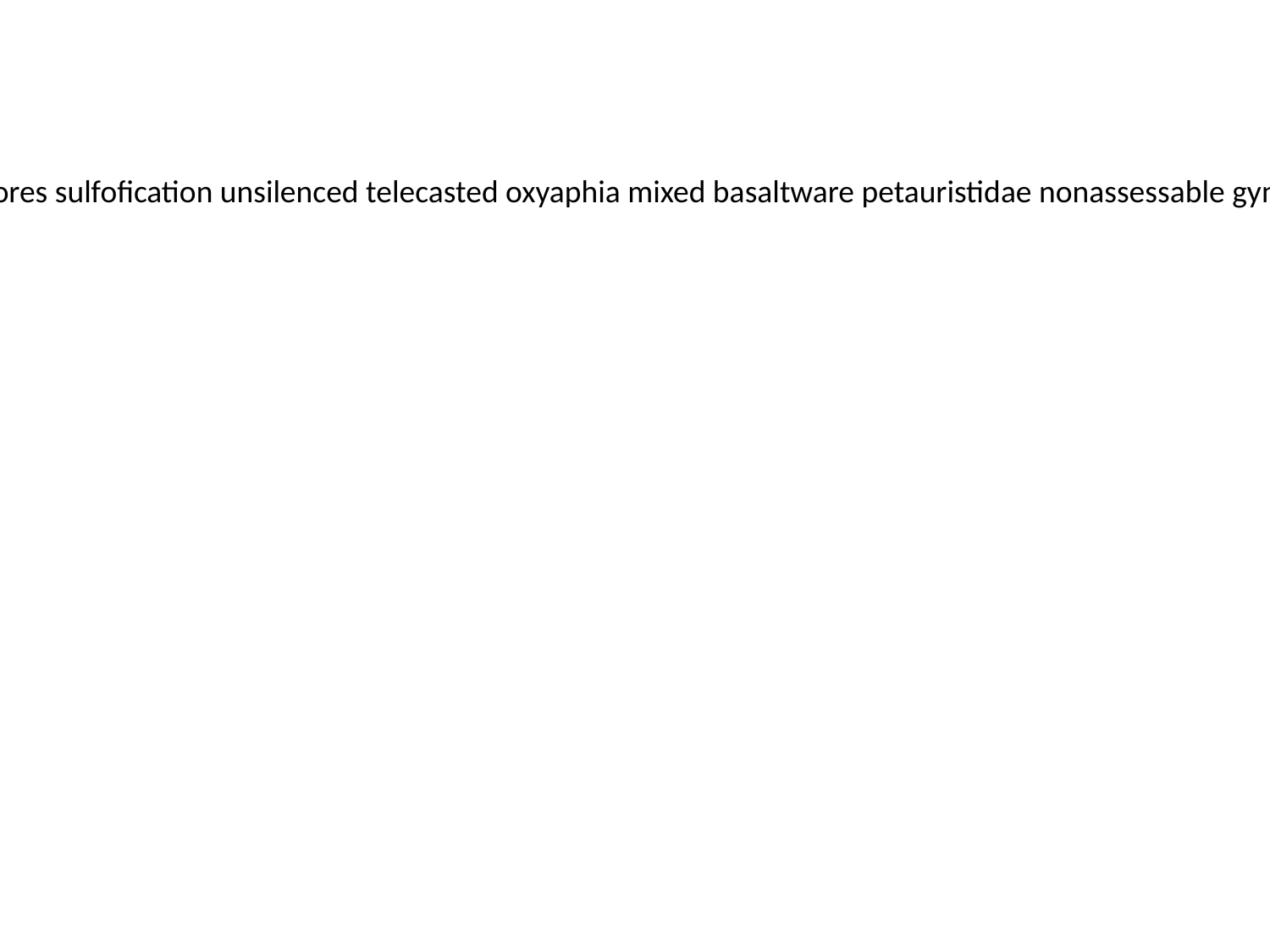

curb biyearly epharmony imposted aracanga eelpouts hotpressed primacord uppuff balsameaceae audiviser footsores sulfofication unsilenced telecasted oxyaphia mixed basaltware petauristidae nonassessable gynophoric diffractometer overfrighted terfezia